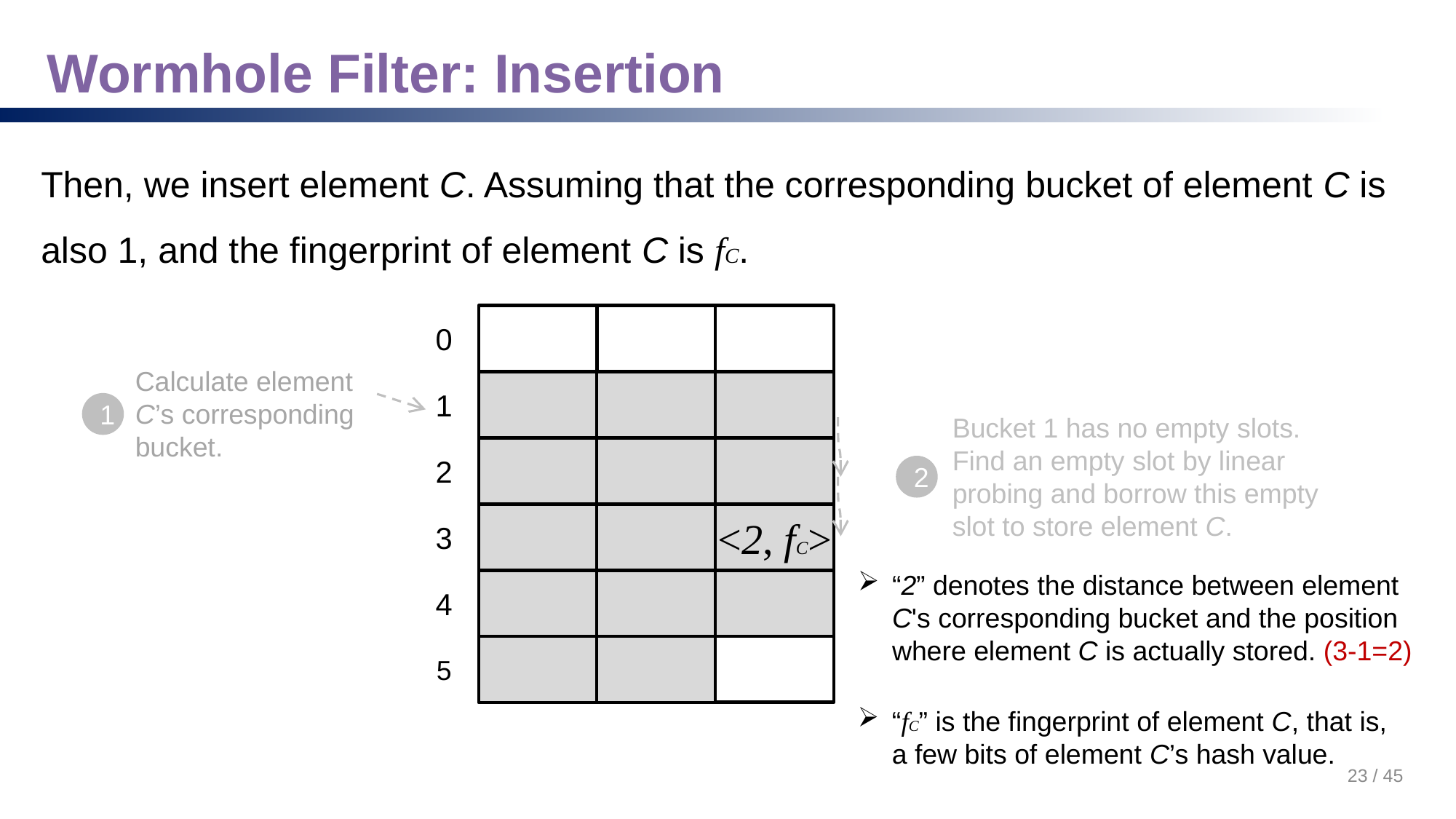

# Wormhole Filter: Insertion
Then, we insert element C. Assuming that the corresponding bucket of element C is also 1, and the fingerprint of element C is fC.

0
Calculate element C’s corresponding bucket.

1
1
Bucket 1 has no empty slots. Find an empty slot by linear probing and borrow this empty slot to store element C.

2
2

<2, fC>

3
“2” denotes the distance between element C's corresponding bucket and the position where element C is actually stored. (3-1=2)

4

5
“fC” is the fingerprint of element C, that is, a few bits of element C’s hash value.
23 / 45